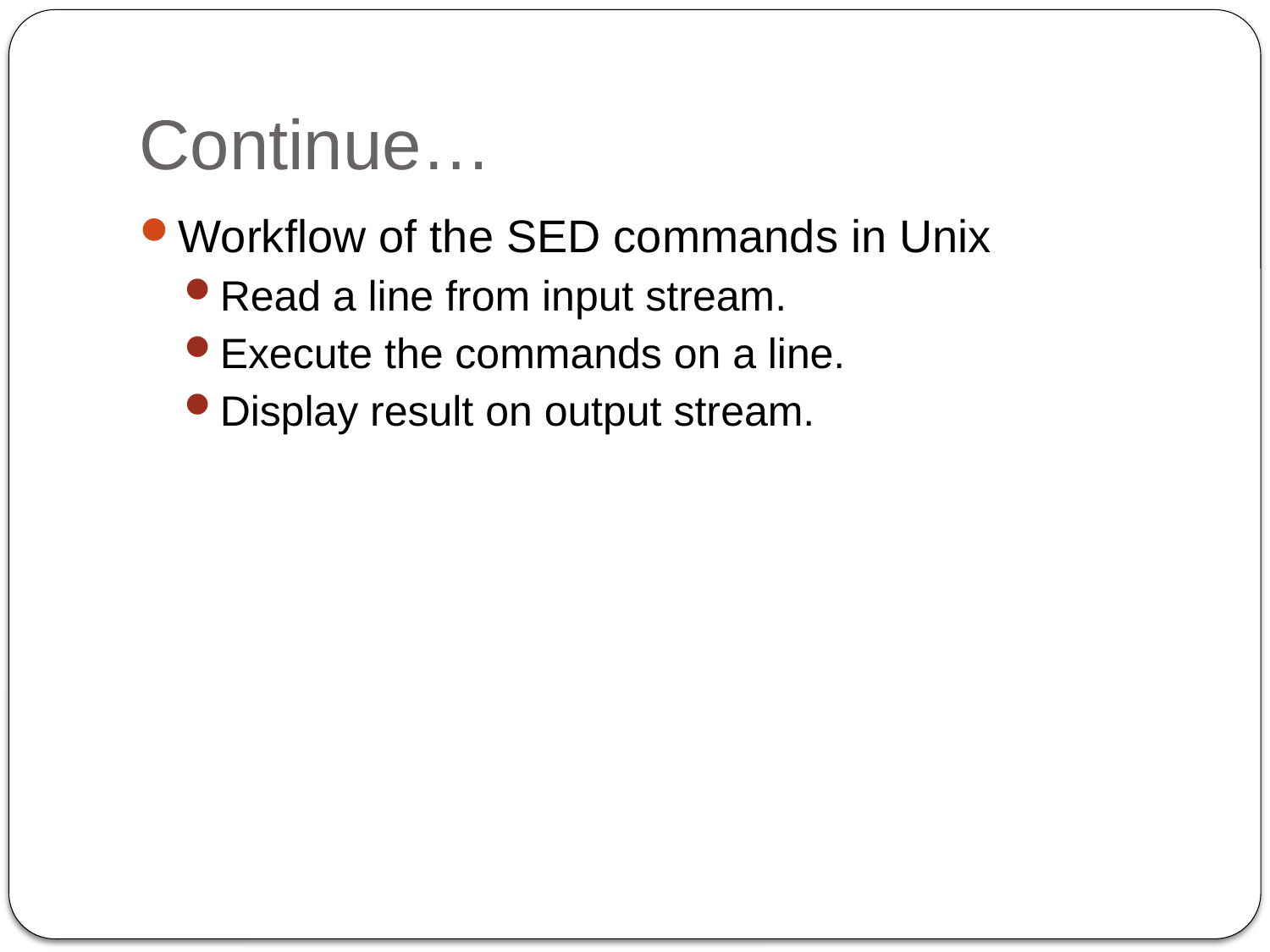

# Continue…
Workflow of the SED commands in Unix
Read a line from input stream.
Execute the commands on a line.
Display result on output stream.